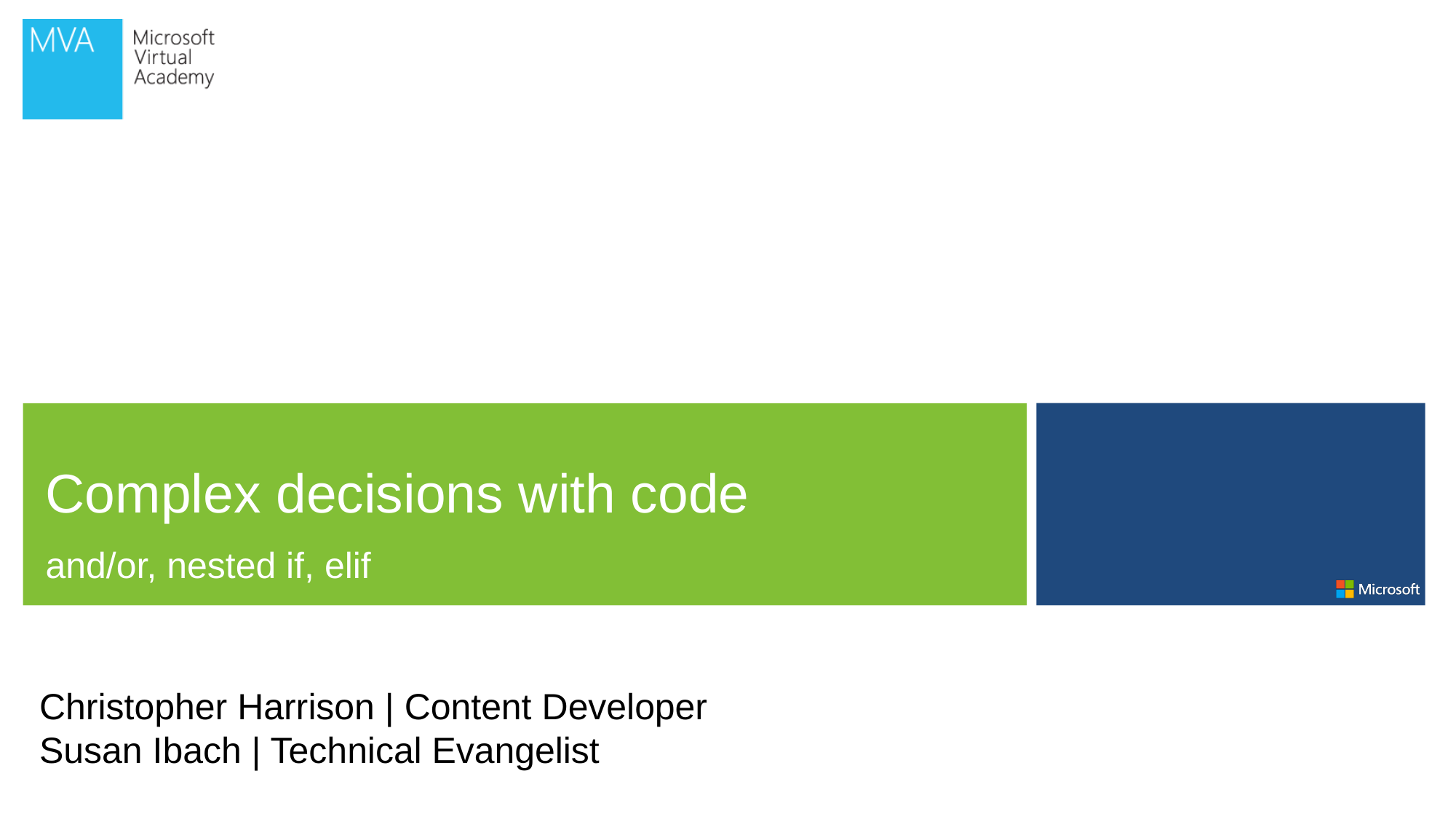

Complex decisions with code
and/or, nested if, elif
Christopher Harrison | Content Developer
Susan Ibach | Technical Evangelist